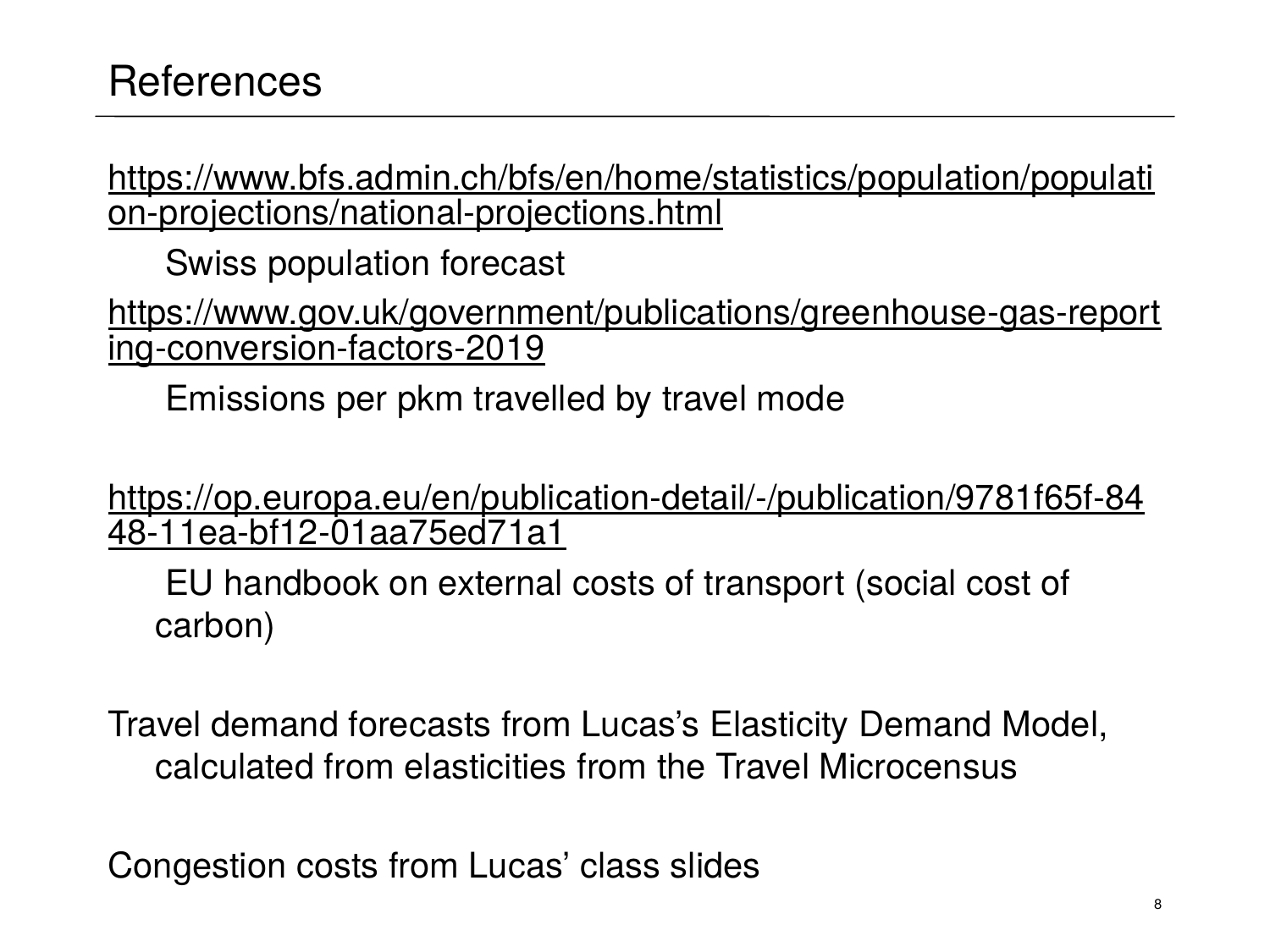

# References
https://www.bfs.admin.ch/bfs/en/home/statistics/population/population-projections/national-projections.html Swiss population forecast
https://www.gov.uk/government/publications/greenhouse-gas-reporting-conversion-factors-2019 Emissions per pkm travelled by travel mode

https://op.europa.eu/en/publication-detail/-/publication/9781f65f-8448-11ea-bf12-01aa75ed71a1 EU handbook on external costs of transport (social cost of carbon)

Travel demand forecasts from Lucas’s Elasticity Demand Model, calculated from elasticities from the Travel Microcensus

Congestion costs from Lucas’ class slides

8